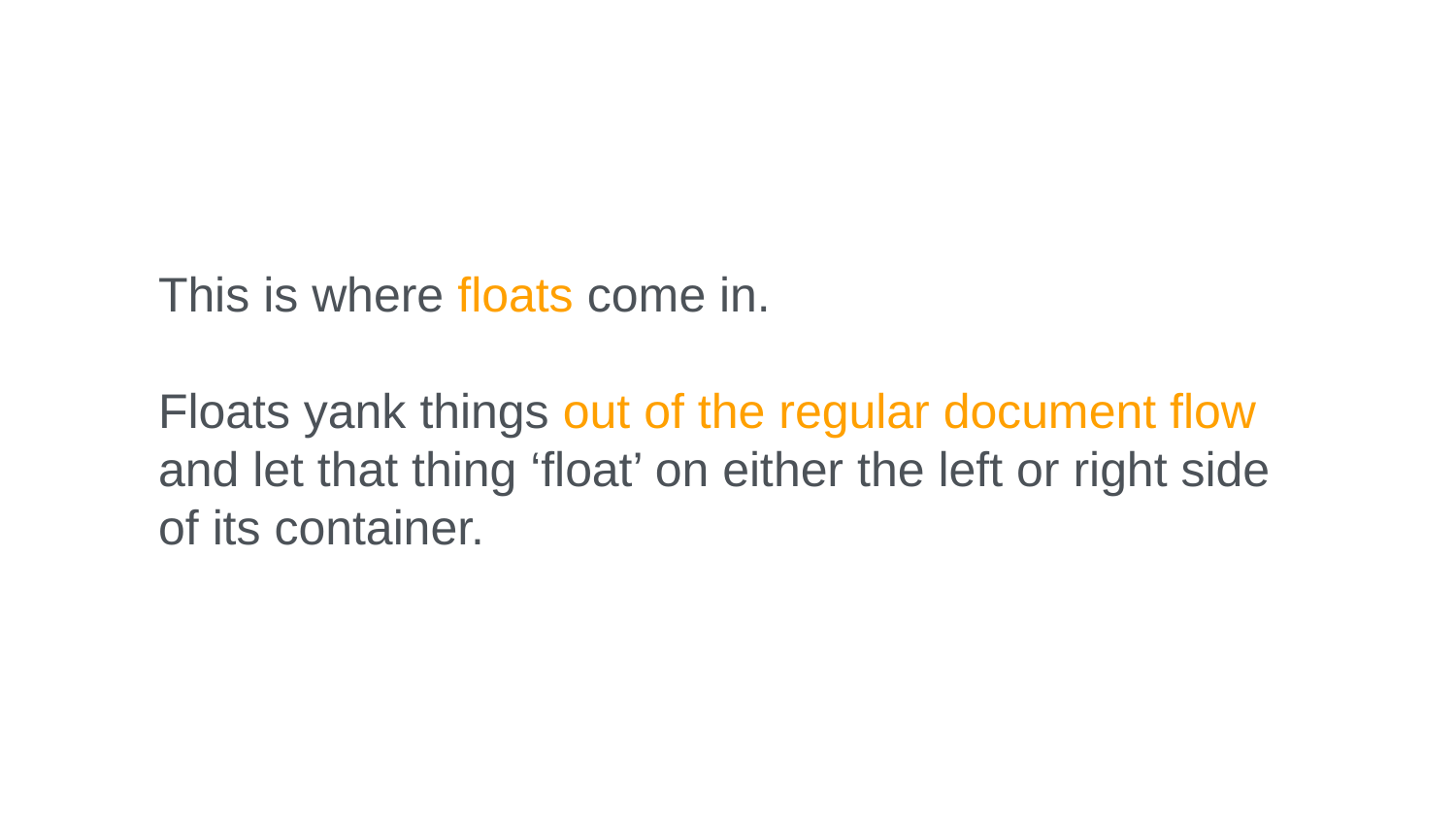

This is where floats come in.

Floats yank things out of the regular document flow and let that thing ‘float’ on either the left or right side of its container.